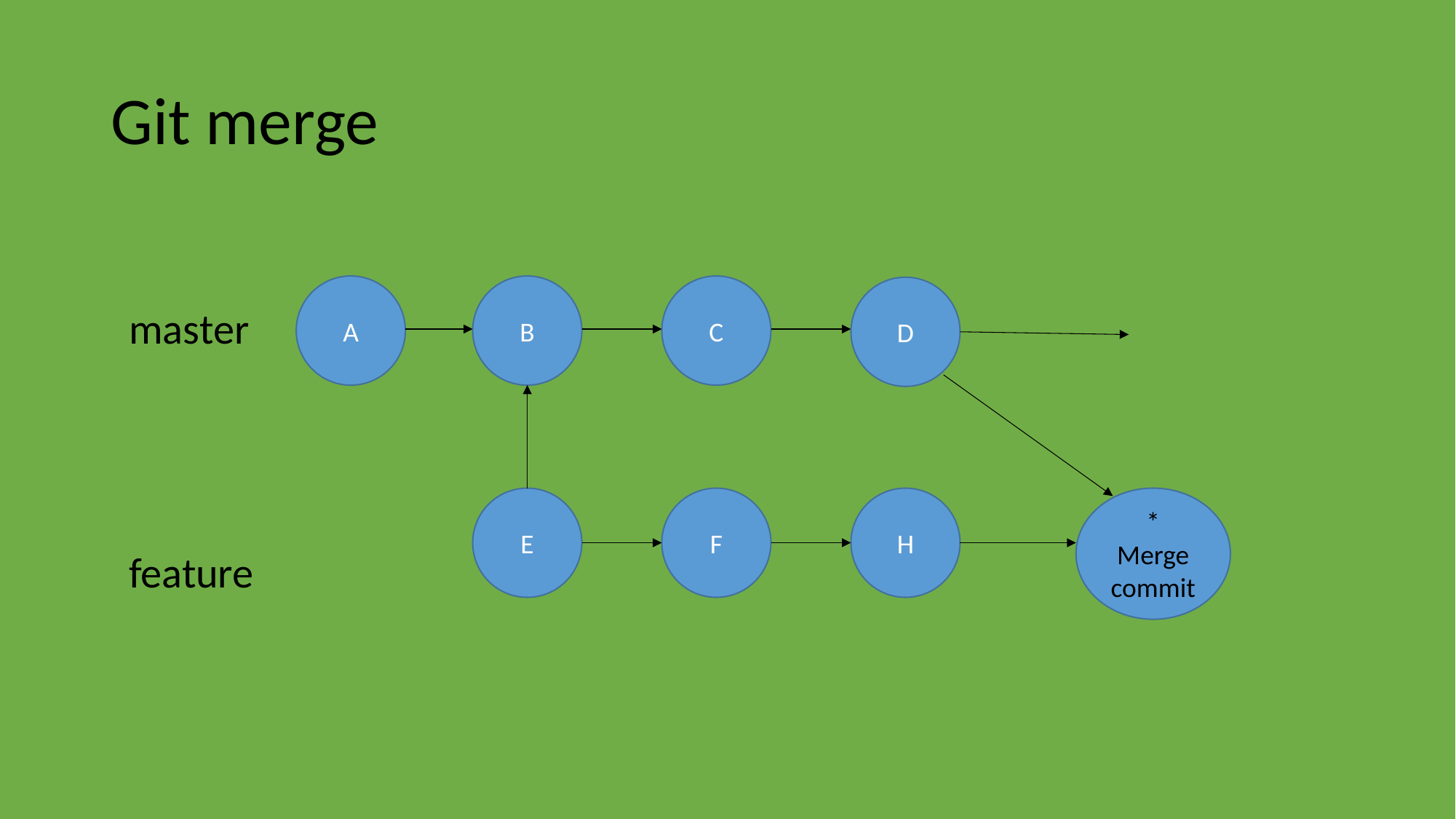

#
Git merge

master

feature
A
B
C
D
*
Merge commit
E
F
H